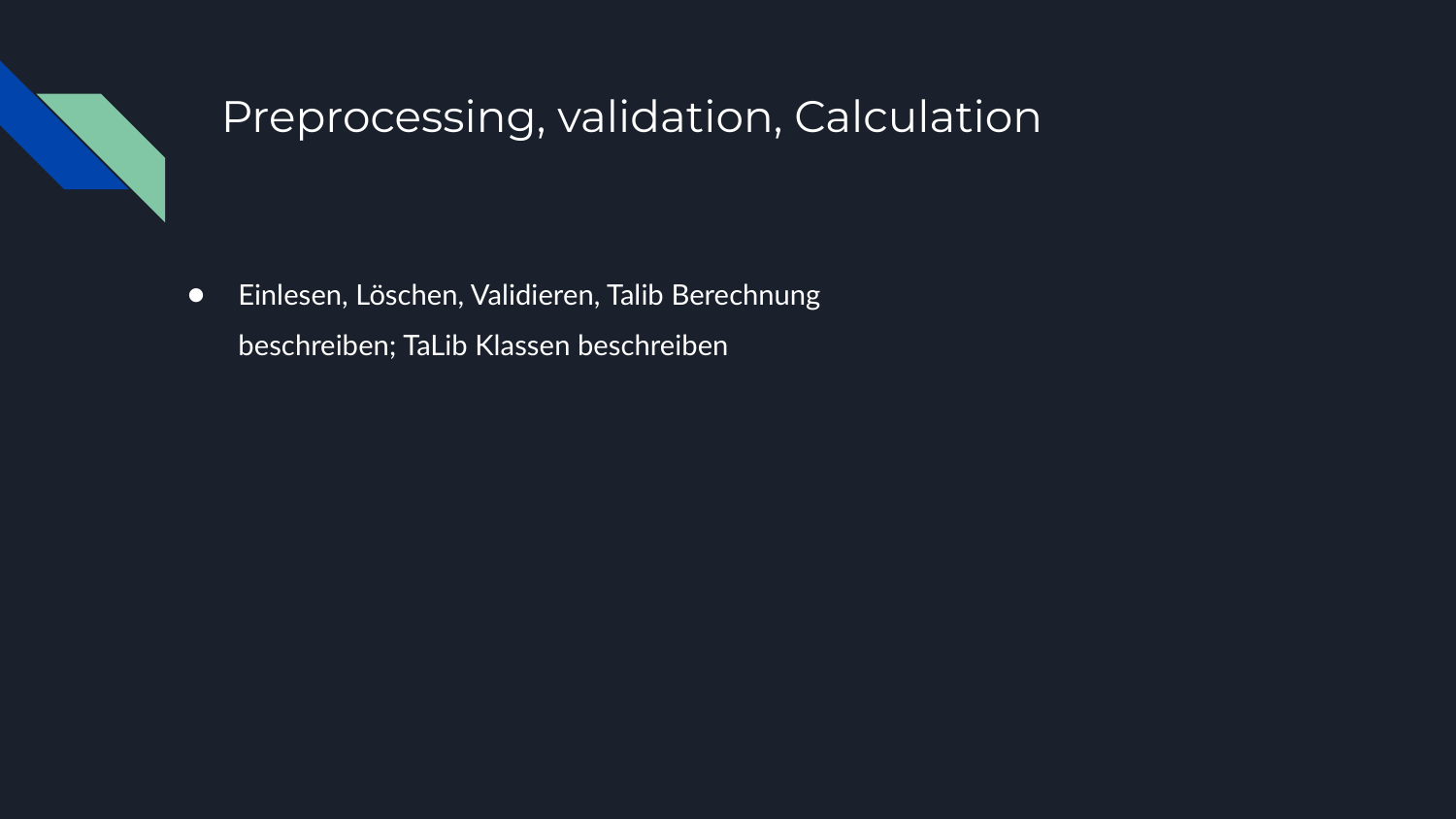

# Preprocessing, validation, Calculation
Einlesen, Löschen, Validieren, Talib Berechnung beschreiben; TaLib Klassen beschreiben